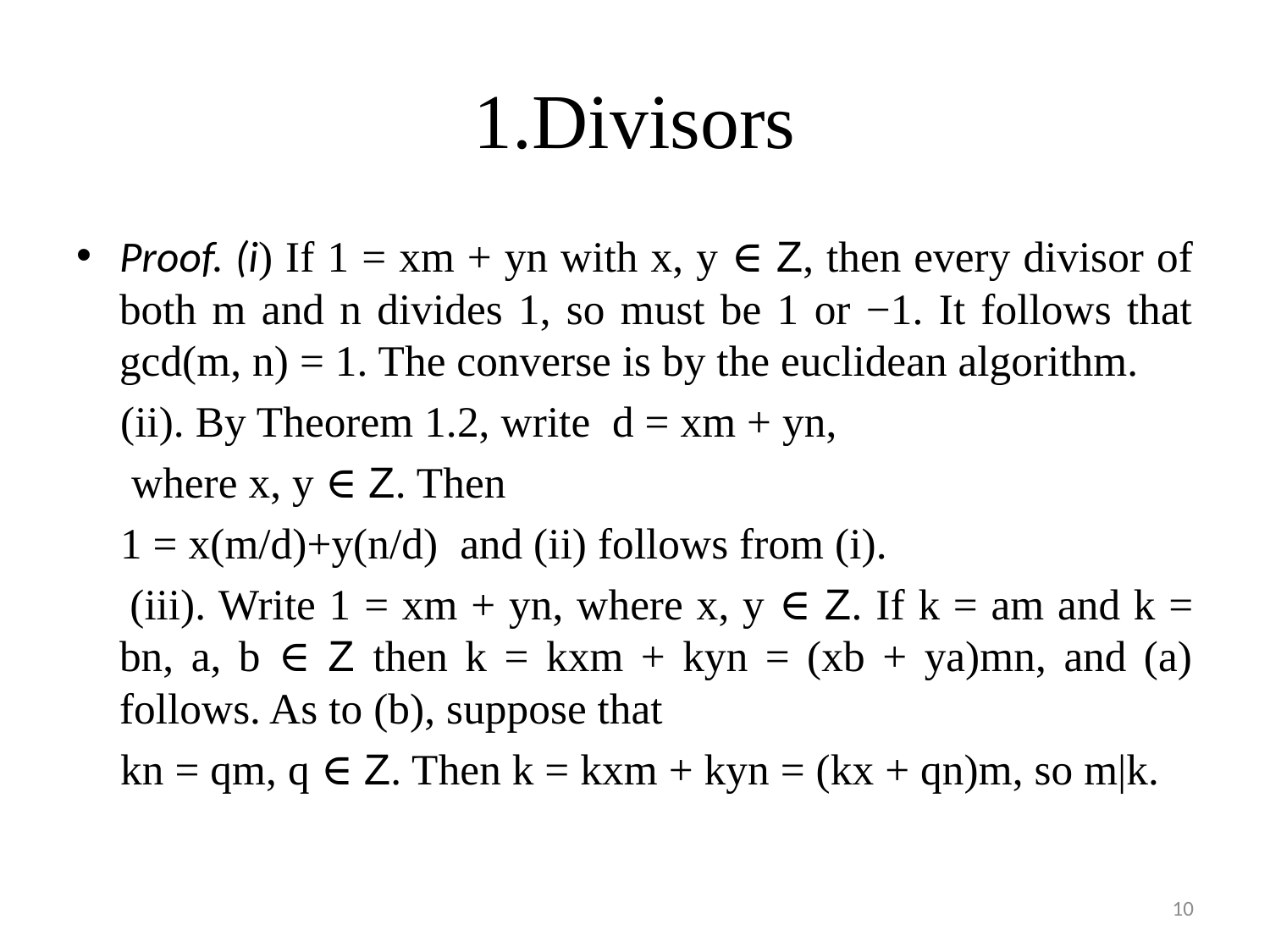

# 1.Divisors
Proof. (i) If 1 = xm + yn with x, y ∈ Z, then every divisor of both m and n divides 1, so must be 1 or −1. It follows that gcd(m, n) = 1. The converse is by the euclidean algorithm.
    (ii). By Theorem 1.2, write  d = xm + yn,
     where x, y ∈ Z. Then
    1 = x(m/d)+y(n/d)  and (ii) follows from (i).
    (iii). Write 1 = xm + yn, where x, y ∈ Z. If k = am and k = bn, a, b ∈ Z then k = kxm + kyn = (xb + ya)mn, and (a) follows. As to (b), suppose that
    kn = qm, q ∈ Z. Then k = kxm + kyn = (kx + qn)m, so m|k.

10